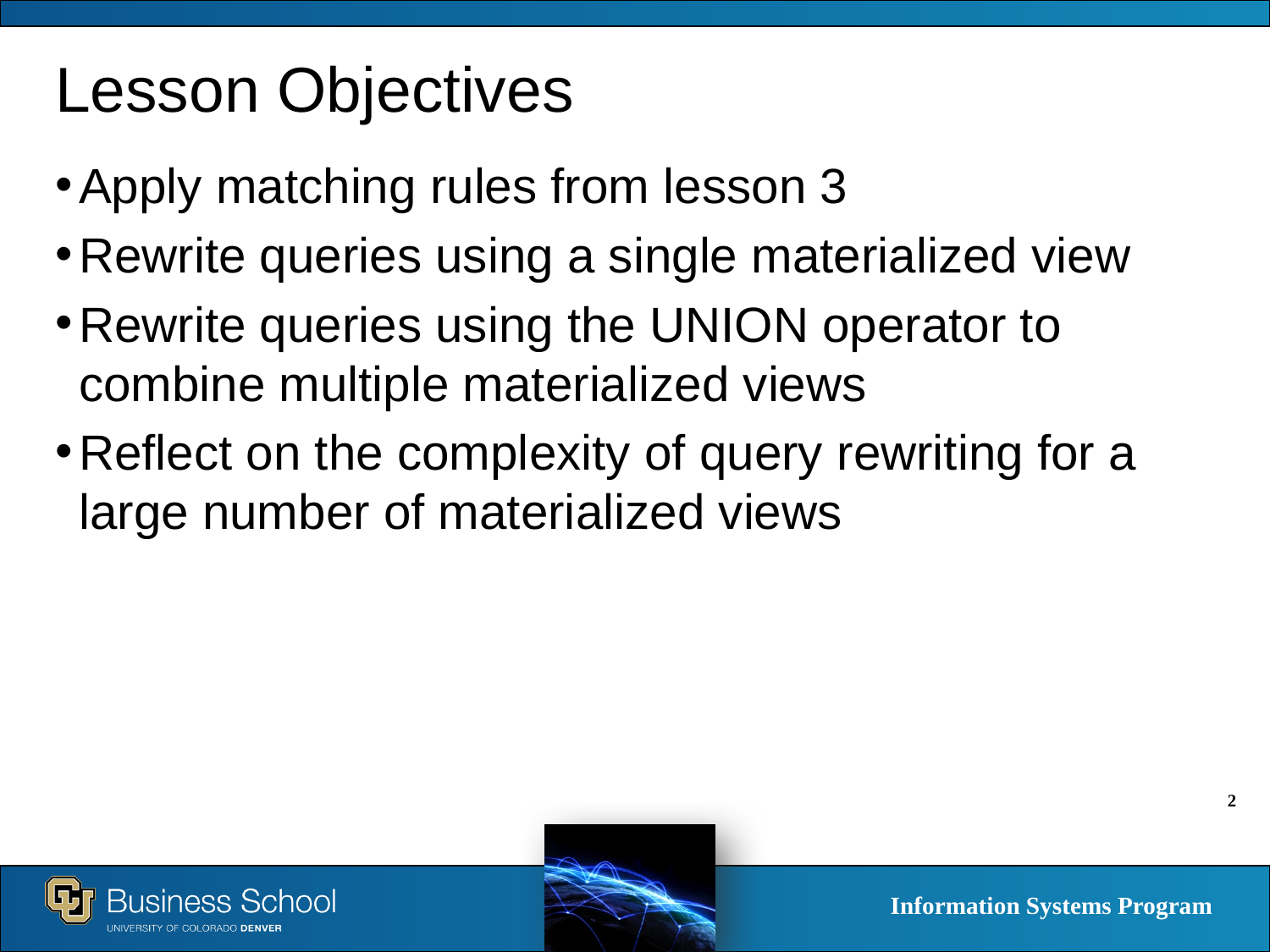

# Lesson Objectives
Apply matching rules from lesson 3
Rewrite queries using a single materialized view
Rewrite queries using the UNION operator to combine multiple materialized views
Reflect on the complexity of query rewriting for a large number of materialized views